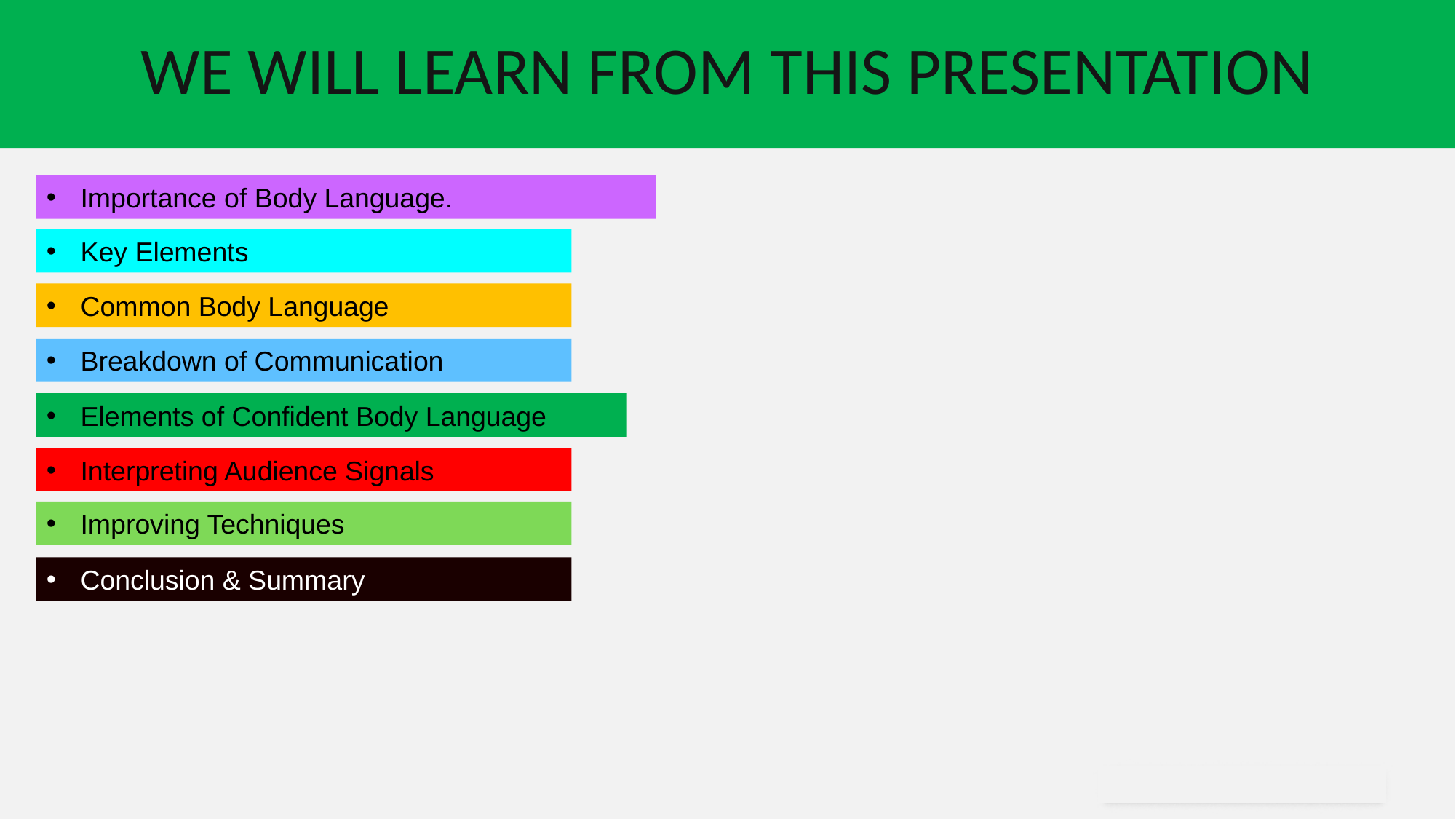

# WE WILL LEARN FROM THIS PRESENTATION
Importance of Body Language.
Key Elements
Common Body Language
Breakdown of Communication
Elements of Confident Body Language
Interpreting Audience Signals
Improving Techniques
Conclusion & Summary